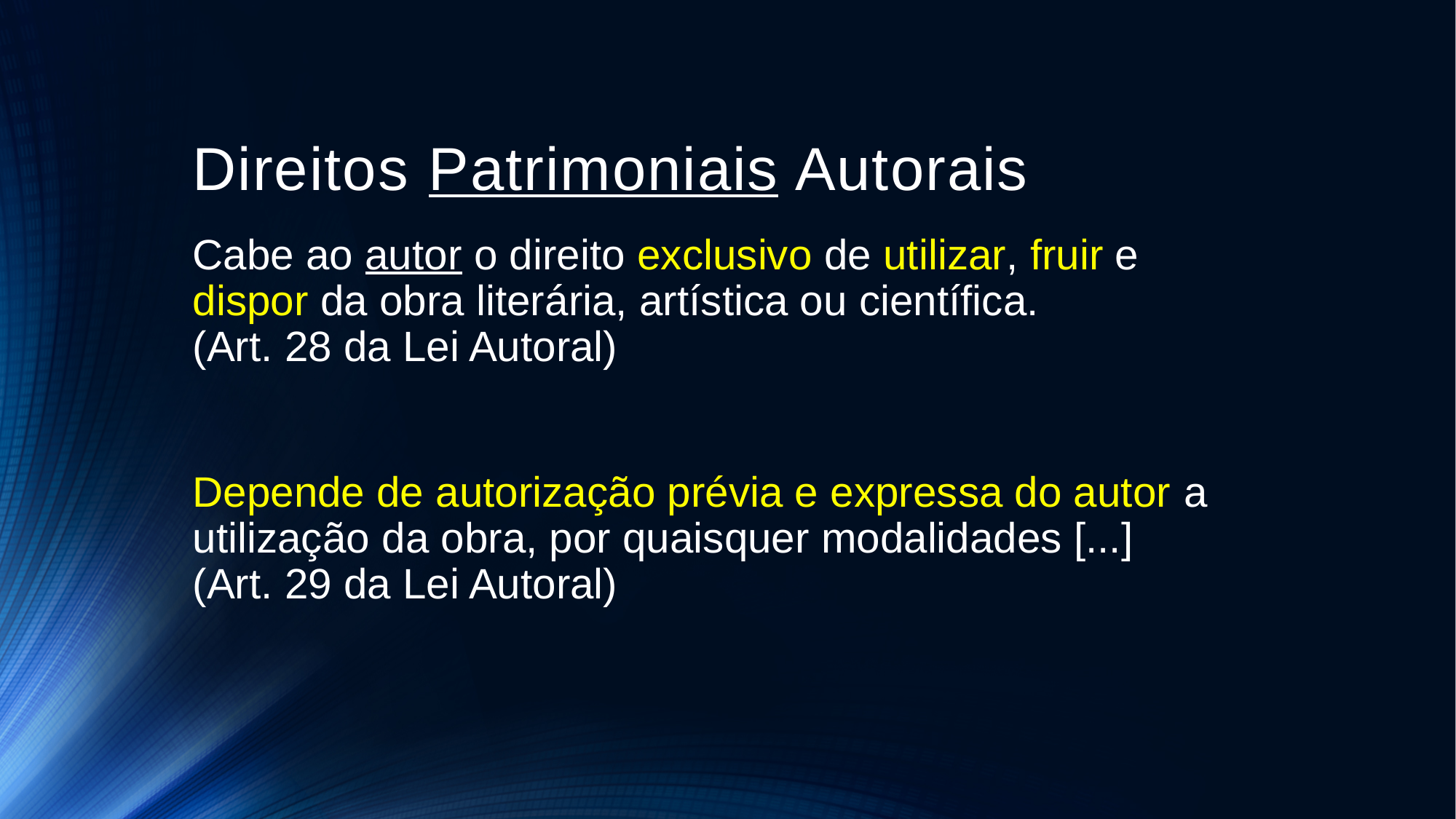

# Direitos Patrimoniais Autorais
Cabe ao autor o direito exclusivo de utilizar, fruir e dispor da obra literária, artística ou científica.
(Art. 28 da Lei Autoral)

Depende de autorização prévia e expressa do autor a utilização da obra, por quaisquer modalidades [...]
(Art. 29 da Lei Autoral)